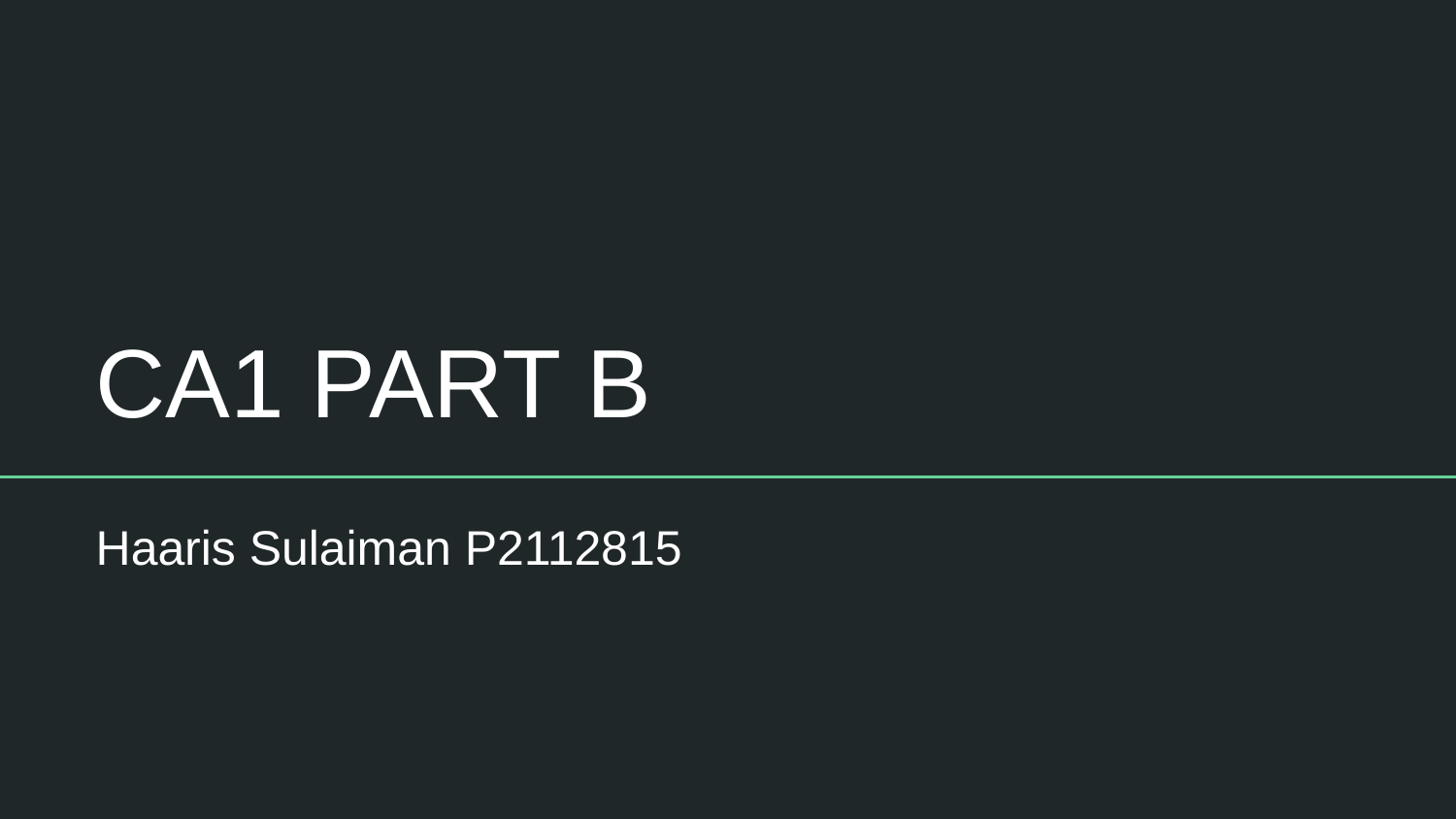

# CA1 PART B
Haaris Sulaiman P2112815